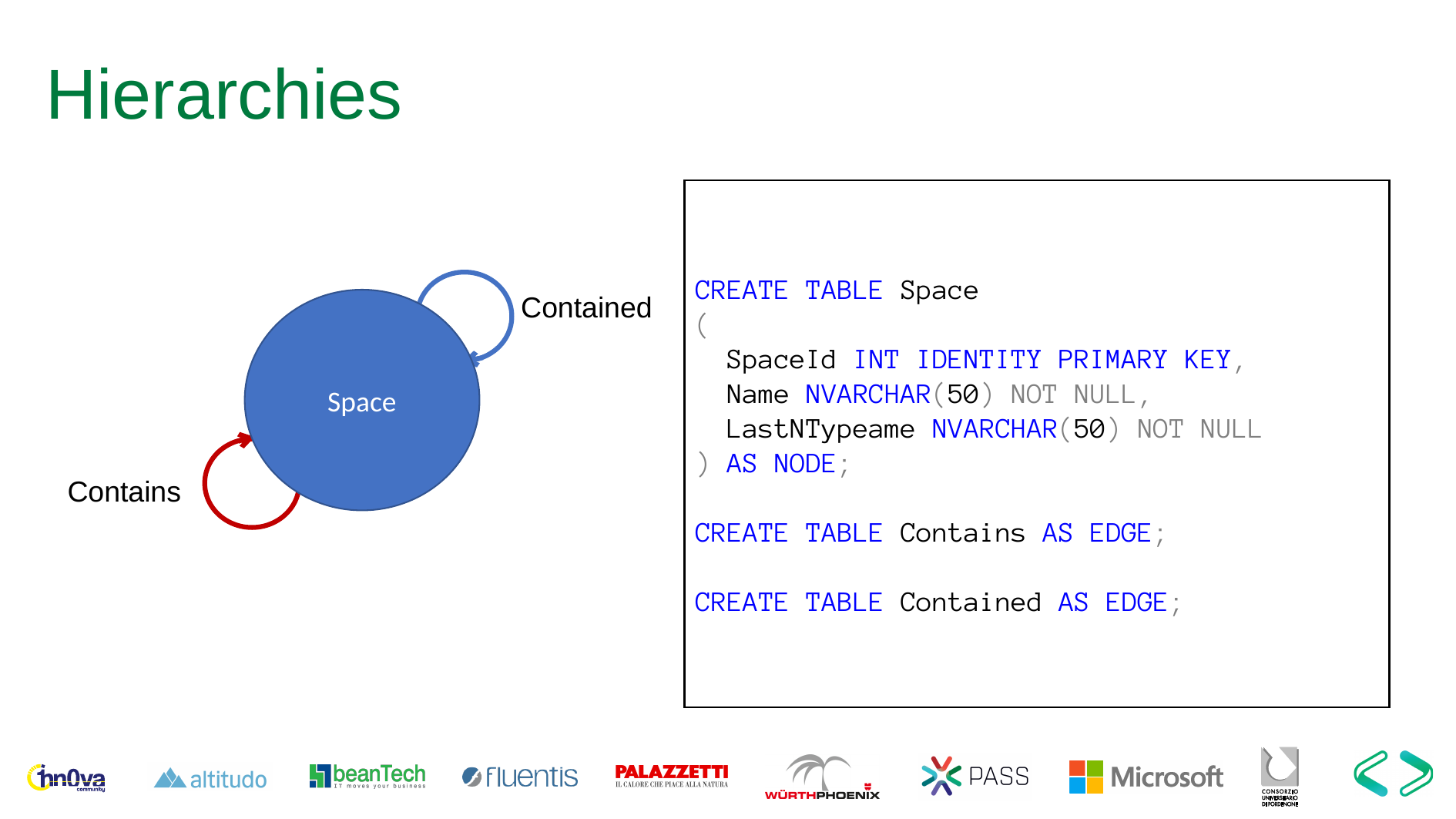

# Hierarchies
CREATE TABLE Space
(
  SpaceId INT IDENTITY PRIMARY KEY,
  Name NVARCHAR(50) NOT NULL,
  LastNTypeame NVARCHAR(50) NOT NULL
) AS NODE;

CREATE TABLE Contains AS EDGE;

CREATE TABLE Contained AS EDGE;

Contained
Space

Contains